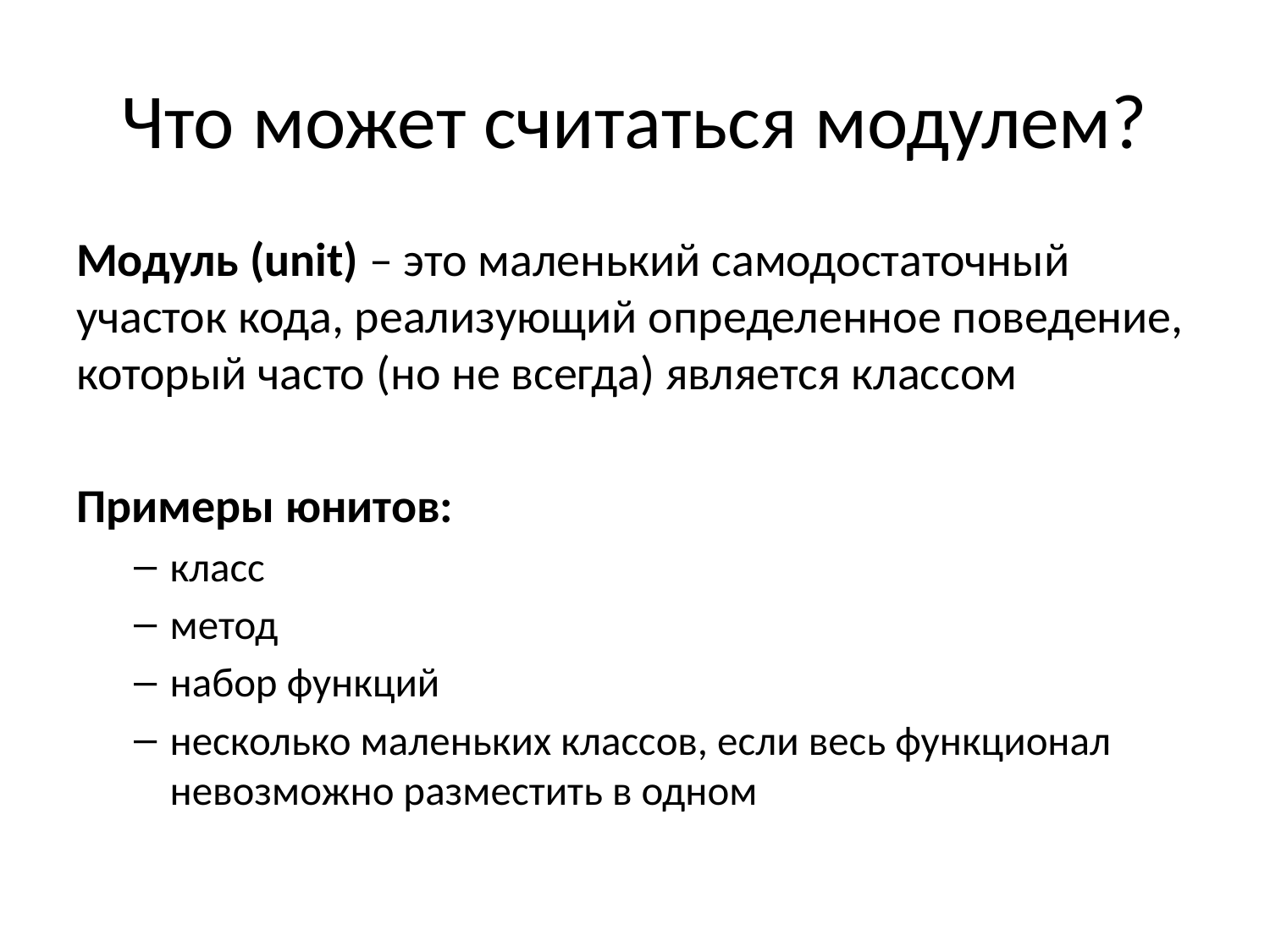

# Что может считаться модулем?
Модуль (unit) – это маленький самодостаточный участок кода, реализующий определенное поведение, который часто (но не всегда) является классом

Примеры юнитов:
класс
метод
набор функций
несколько маленьких классов, если весь функционал невозможно разместить в одном